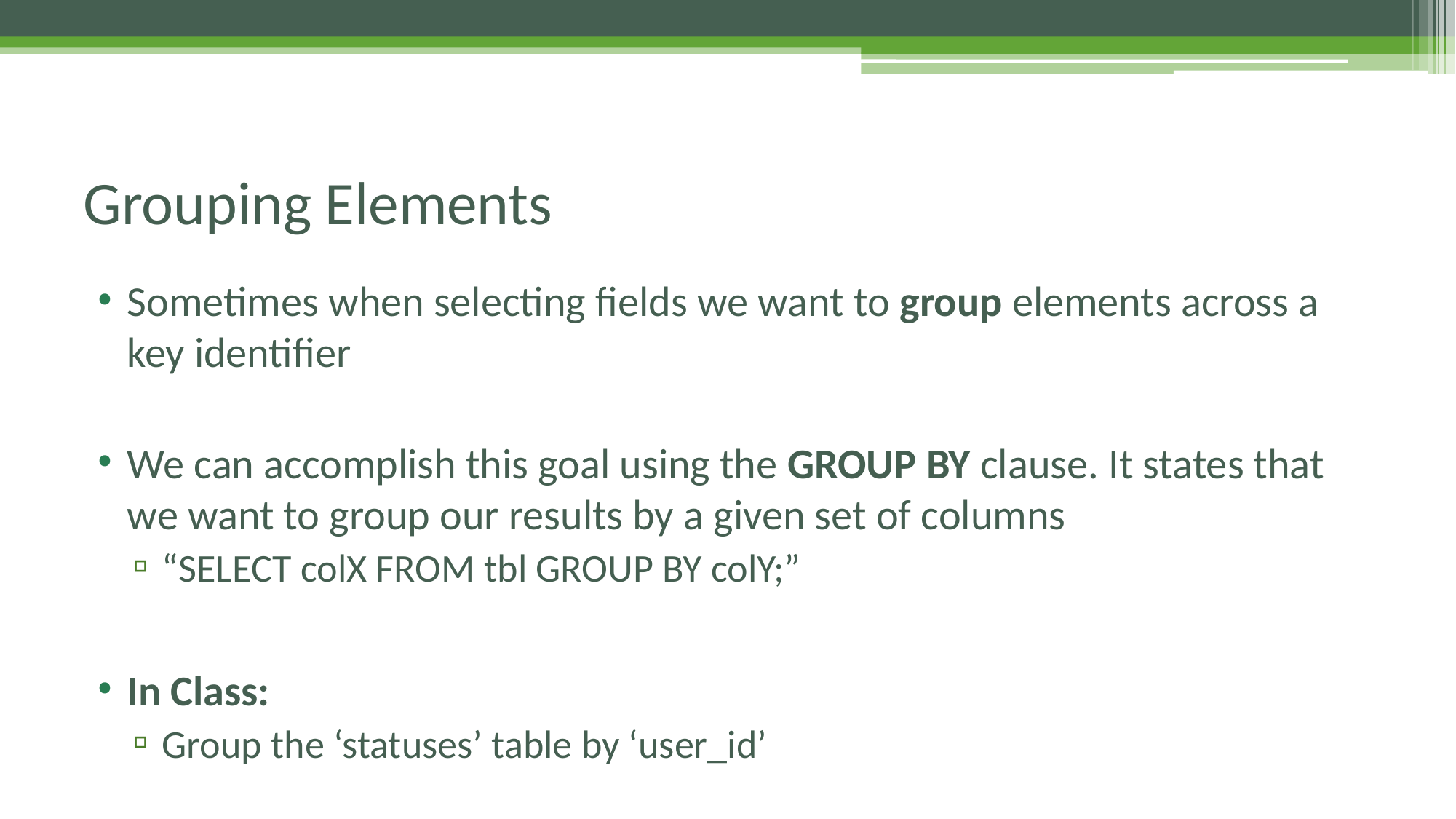

# Grouping Elements
Sometimes when selecting fields we want to group elements across a key identifier

We can accomplish this goal using the GROUP BY clause. It states that we want to group our results by a given set of columns
“SELECT colX FROM tbl GROUP BY colY;”

In Class:
Group the ‘statuses’ table by ‘user_id’